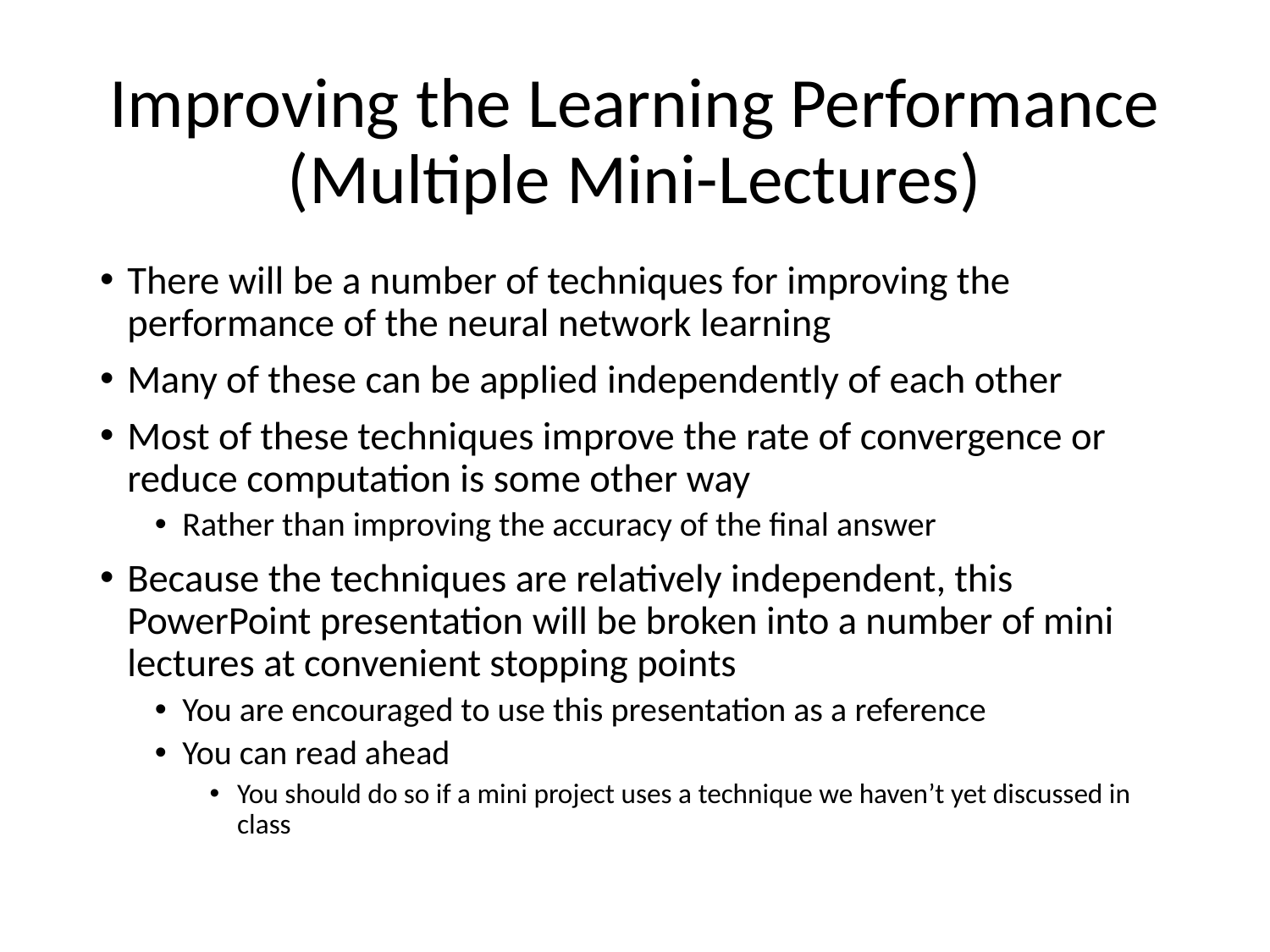

# Improving the Learning Performance (Multiple Mini-Lectures)
There will be a number of techniques for improving the performance of the neural network learning
Many of these can be applied independently of each other
Most of these techniques improve the rate of convergence or reduce computation is some other way
Rather than improving the accuracy of the final answer
Because the techniques are relatively independent, this PowerPoint presentation will be broken into a number of mini lectures at convenient stopping points
You are encouraged to use this presentation as a reference
You can read ahead
You should do so if a mini project uses a technique we haven’t yet discussed in class